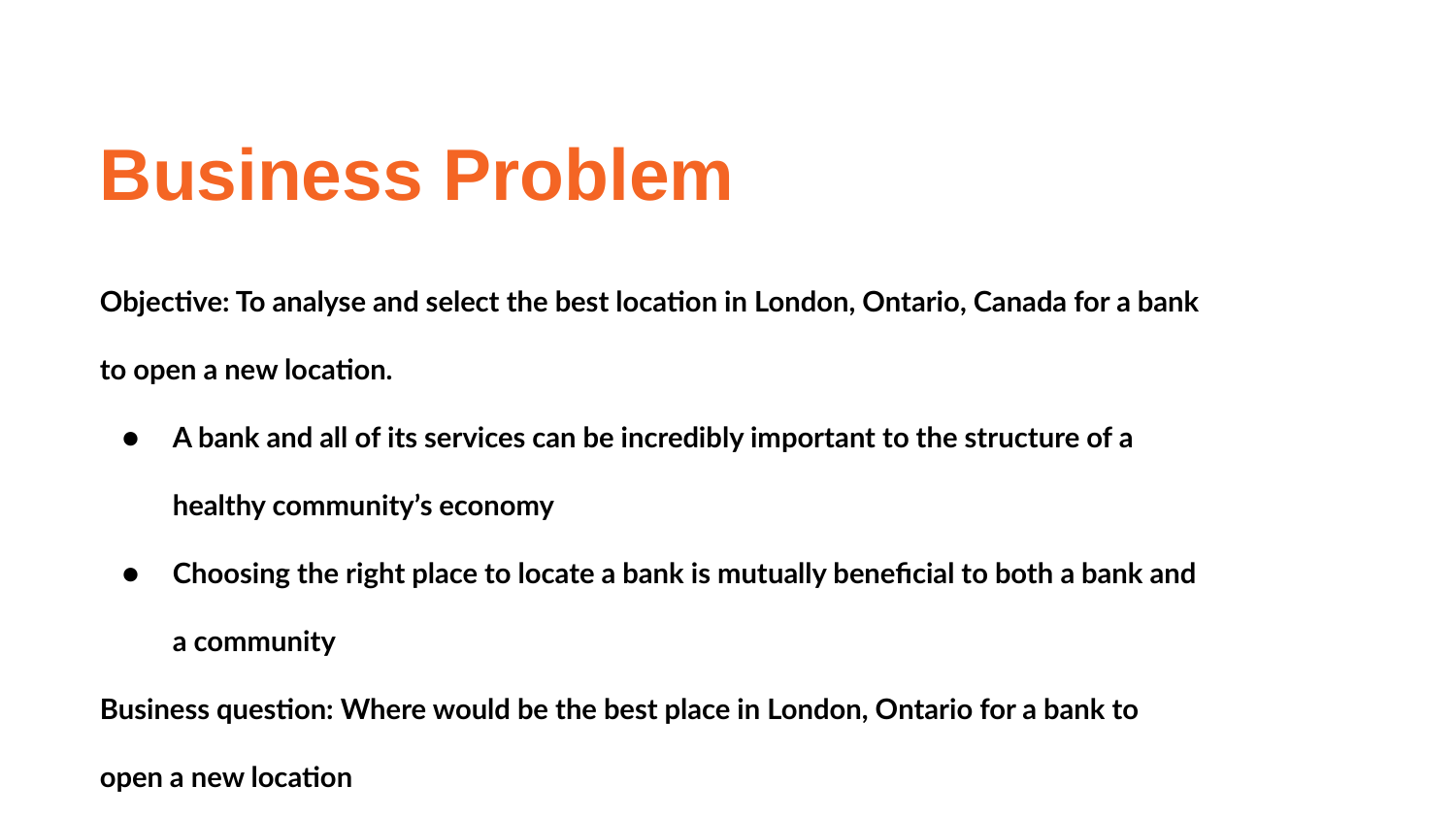

Business Problem
Objective: To analyse and select the best location in London, Ontario, Canada for a bank to open a new location.
A bank and all of its services can be incredibly important to the structure of a healthy community’s economy
Choosing the right place to locate a bank is mutually beneficial to both a bank and a community
Business question: Where would be the best place in London, Ontario for a bank to open a new location